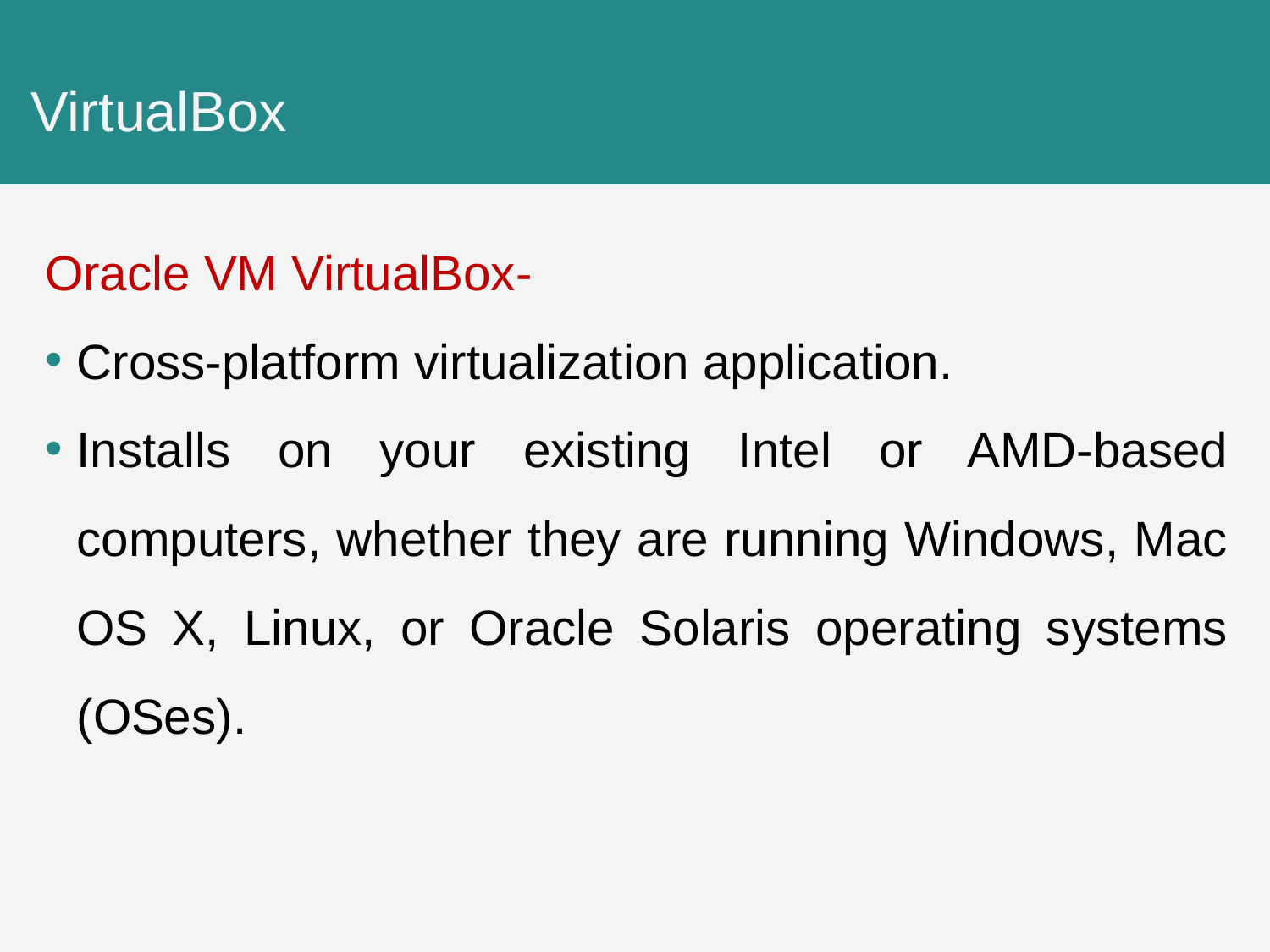

# VirtualBox
Oracle VM VirtualBox-
Cross-platform virtualization application.
Installs on your existing Intel or AMD-based computers, whether they are running Windows, Mac OS X, Linux, or Oracle Solaris operating systems (OSes).